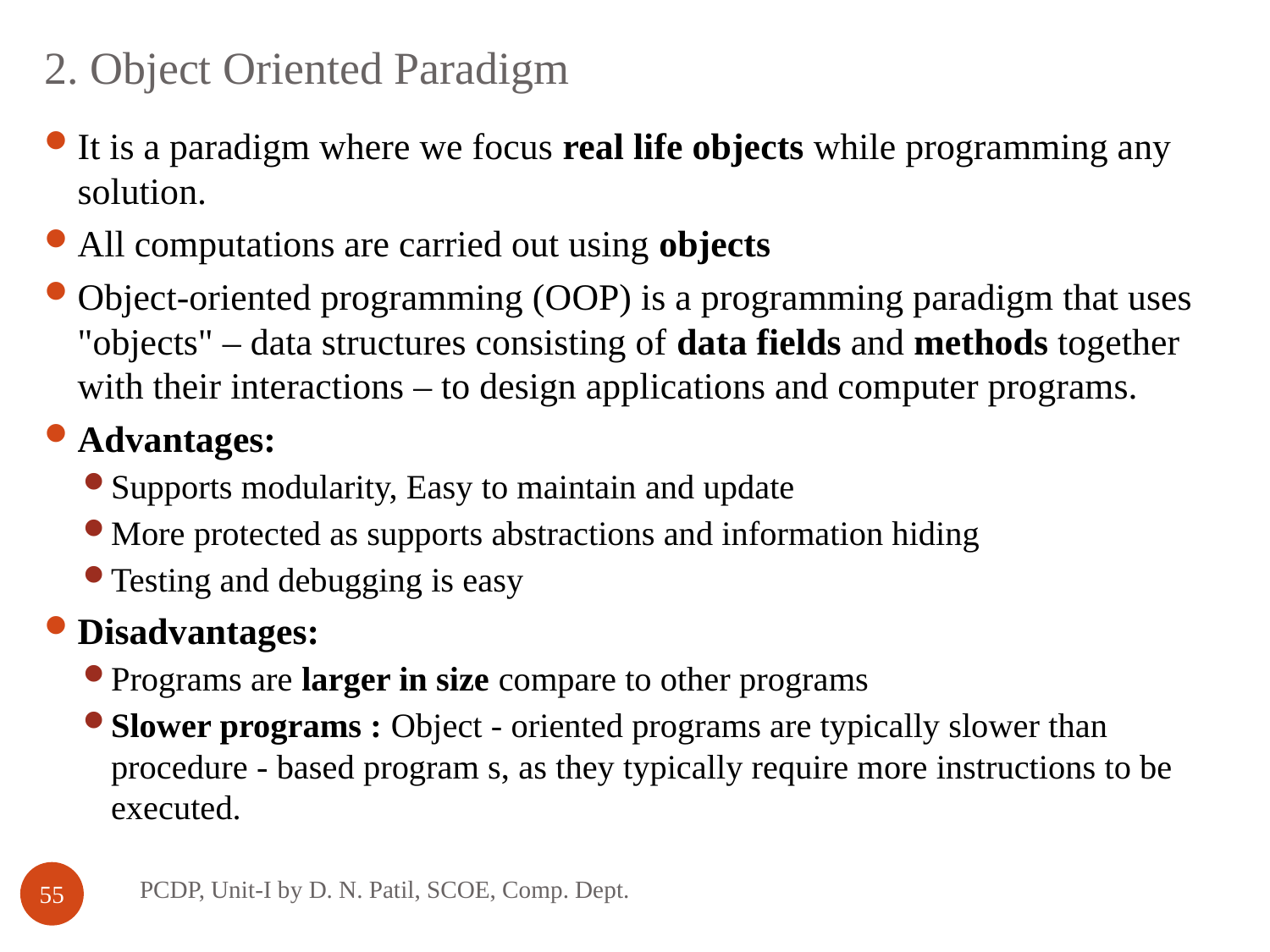

# 2. Object Oriented Paradigm
It is a paradigm where we focus real life objects while programming any solution.
All computations are carried out using objects
Object-oriented programming (OOP) is a programming paradigm that uses "objects" – data structures consisting of data fields and methods together with their interactions – to design applications and computer programs.
Advantages:
Supports modularity, Easy to maintain and update
More protected as supports abstractions and information hiding
Testing and debugging is easy
Disadvantages:
Programs are larger in size compare to other programs
Slower programs : Object - oriented programs are typically slower than procedure - based program s, as they typically require more instructions to be  executed.

PCDP, Unit-I by D. N. Patil, SCOE, Comp. Dept.
55